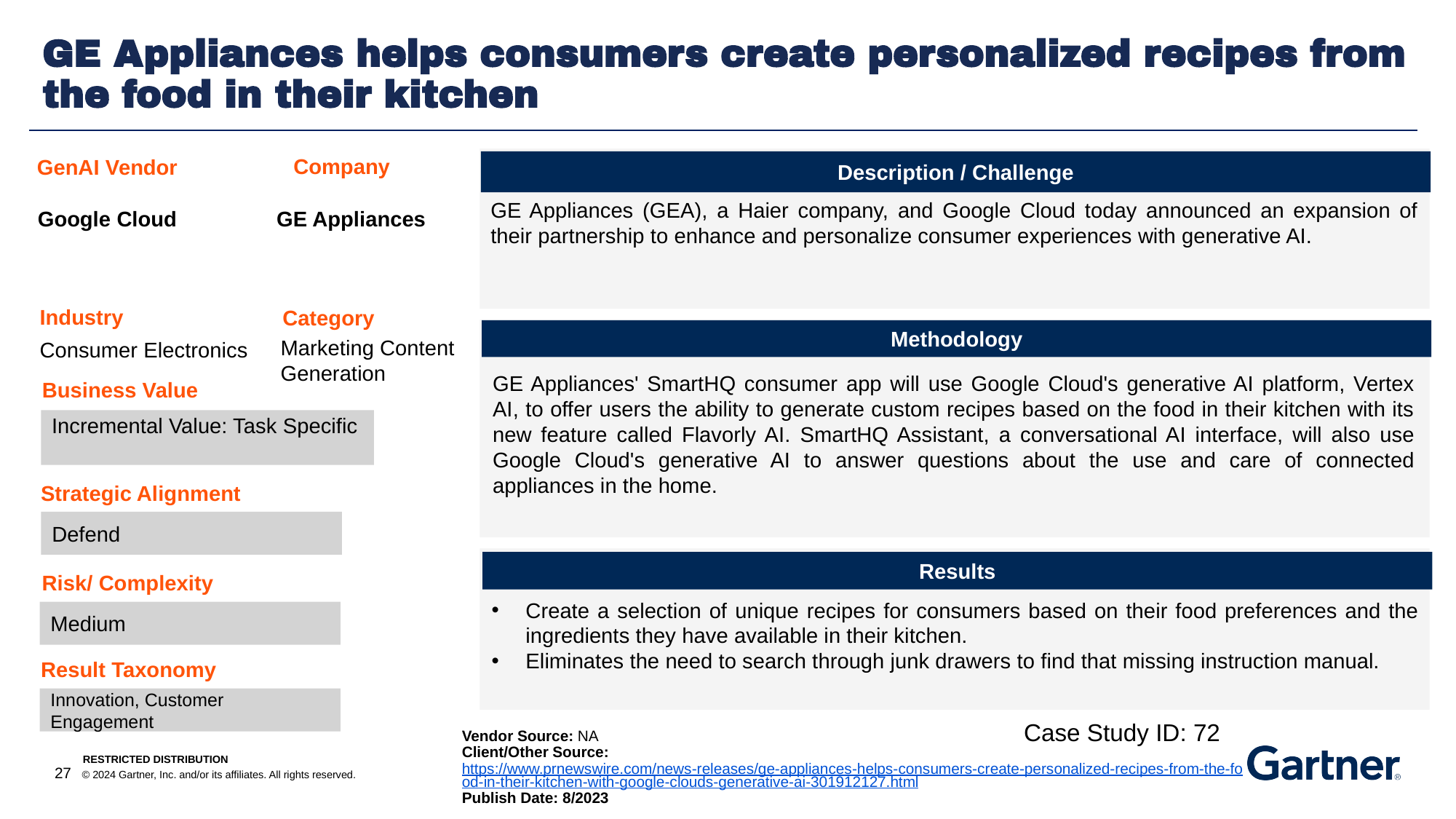

GE Appliances helps consumers create personalized recipes from the food in their kitchen
Company
GenAI Vendor

Description / Challenge
GE Appliances (GEA), a Haier company, and Google Cloud today announced an expansion of their partnership to enhance and personalize consumer experiences with generative AI.
GE Appliances
Google Cloud
Industry
Category

Methodology
Marketing Content Generation
Consumer Electronics
GE Appliances' SmartHQ consumer app will use Google Cloud's generative AI platform, Vertex AI, to offer users the ability to generate custom recipes based on the food in their kitchen with its new feature called Flavorly AI. SmartHQ Assistant, a conversational AI interface, will also use Google Cloud's generative AI to answer questions about the use and care of connected appliances in the home.
Business Value
Incremental Value: Task Specific
Strategic Alignment
Defend

Results
Risk/ Complexity
Create a selection of unique recipes for consumers based on their food preferences and the ingredients they have available in their kitchen.
Eliminates the need to search through junk drawers to find that missing instruction manual.
Medium
Result Taxonomy
Innovation, Customer Engagement
Case Study ID: 72
Vendor Source: NA
Client/Other Source: https://www.prnewswire.com/news-releases/ge-appliances-helps-consumers-create-personalized-recipes-from-the-food-in-their-kitchen-with-google-clouds-generative-ai-301912127.html
Publish Date: 8/2023